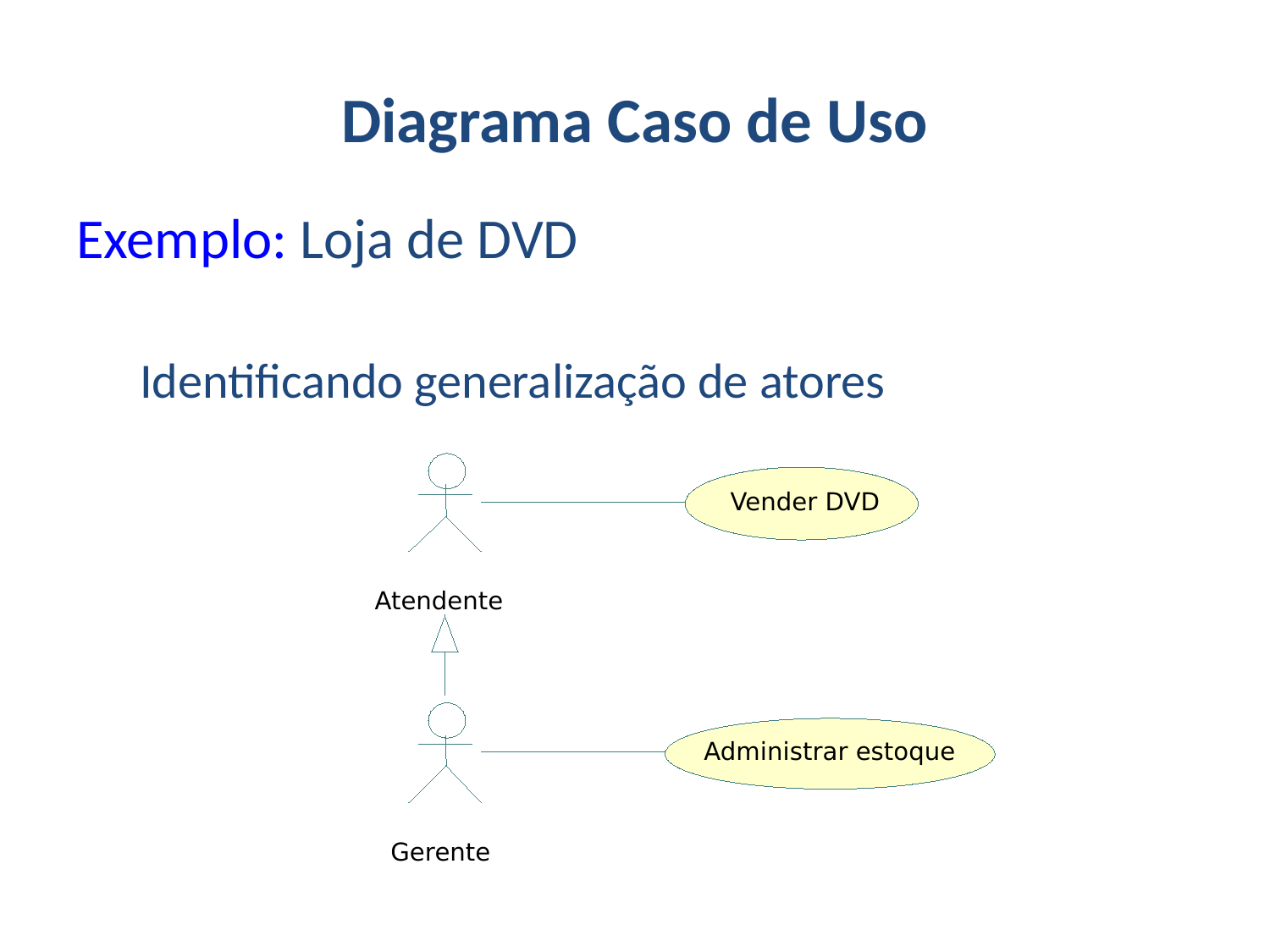

# Diagrama Caso de Uso
Exemplo: Loja de DVD

Identificando generalização de atores

Vender DVD

Atendente

Administrar estoque

Gerente